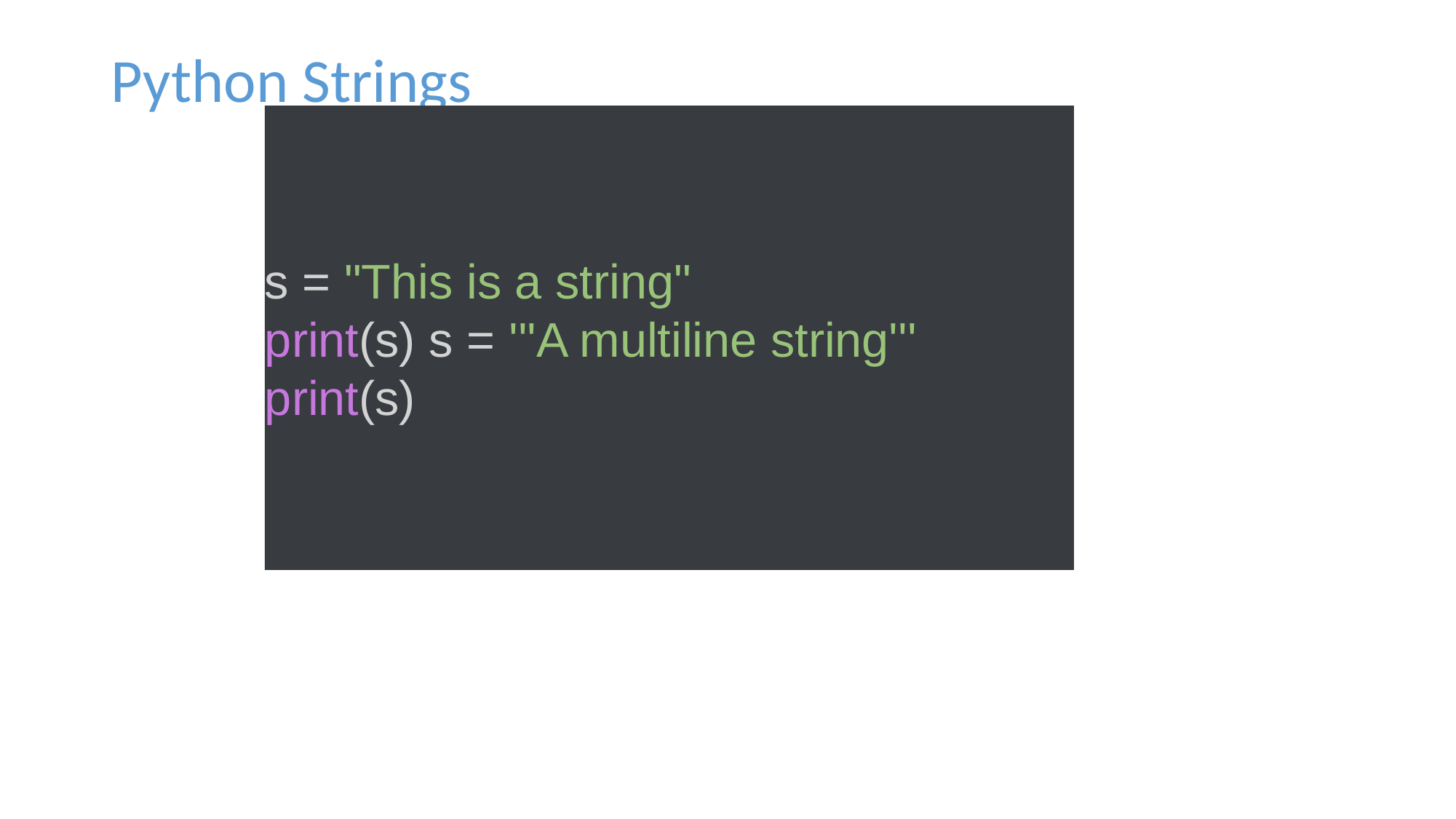

# Python Strings
s = "This is a string"
print(s) s = '''A multiline string''' print(s)